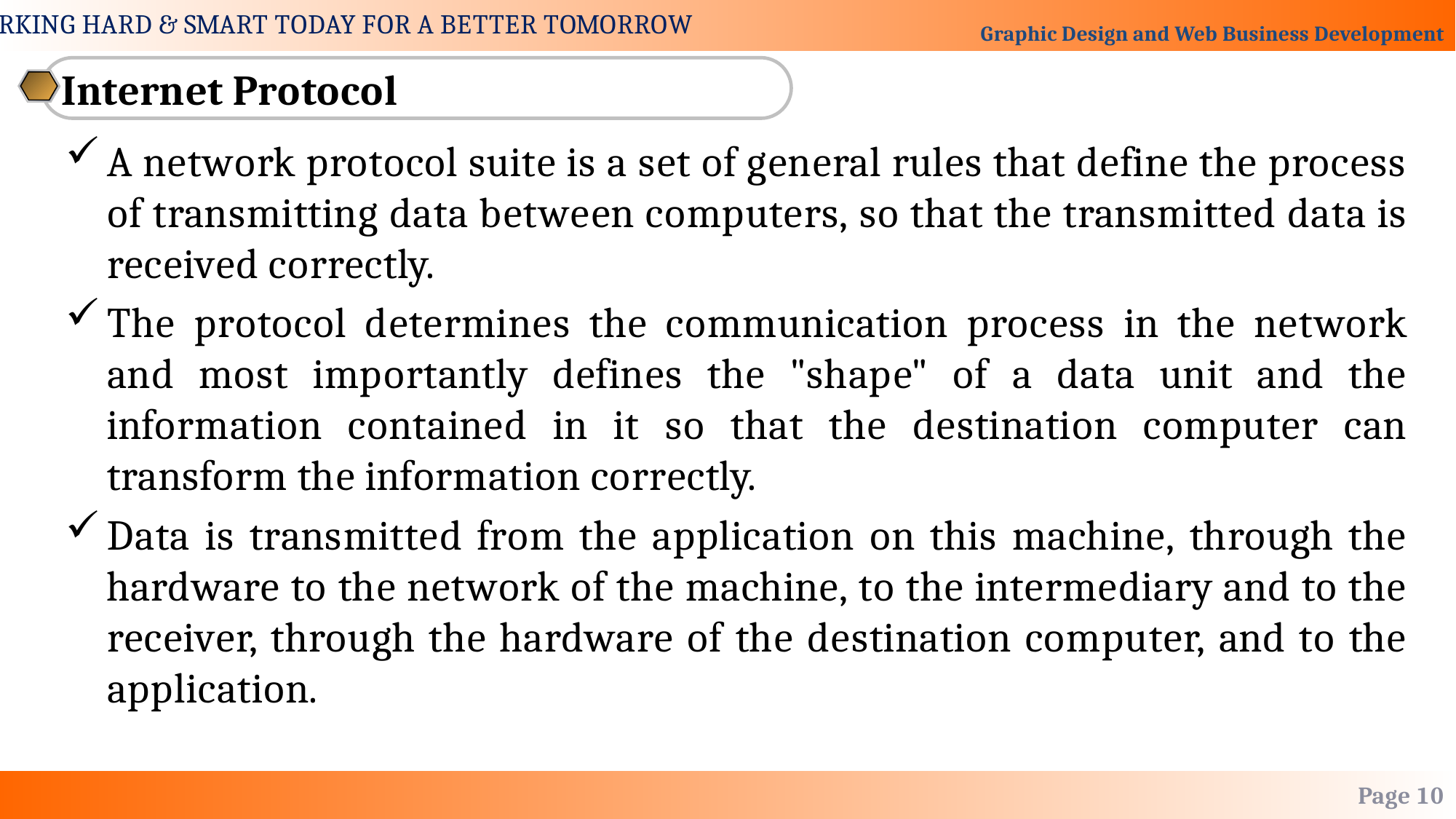

Internet Protocol

A network protocol suite is a set of general rules that define the process of transmitting data between computers, so that the transmitted data is received correctly.
The protocol determines the communication process in the network and most importantly defines the "shape" of a data unit and the information contained in it so that the destination computer can transform the information correctly.
Data is transmitted from the application on this machine, through the hardware to the network of the machine, to the intermediary and to the receiver, through the hardware of the destination computer, and to the application.
Page 10